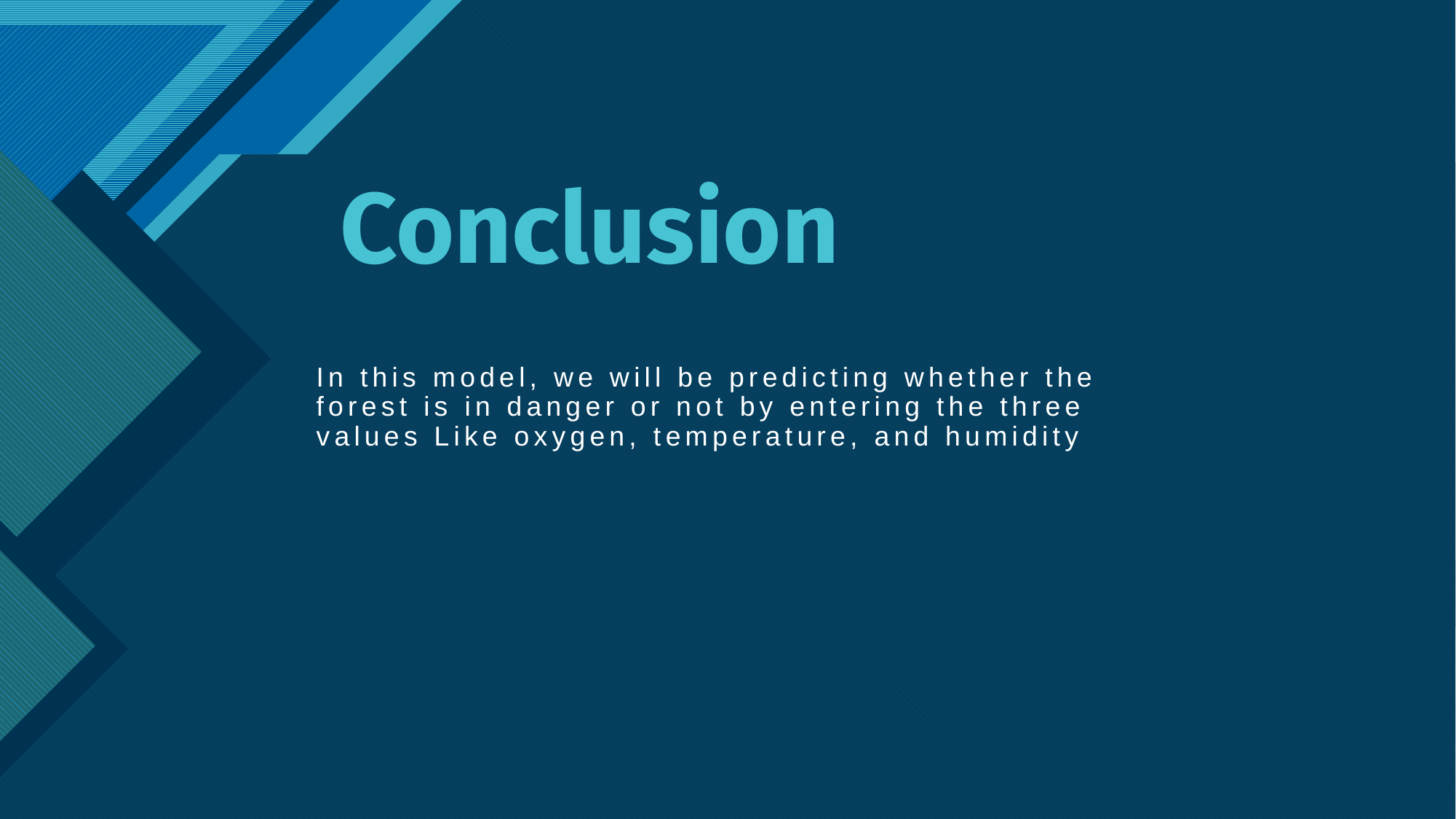

# Conclusion
In this model, we will be predicting whether the forest is in danger or not by entering the three values Like oxygen, temperature, and humidity